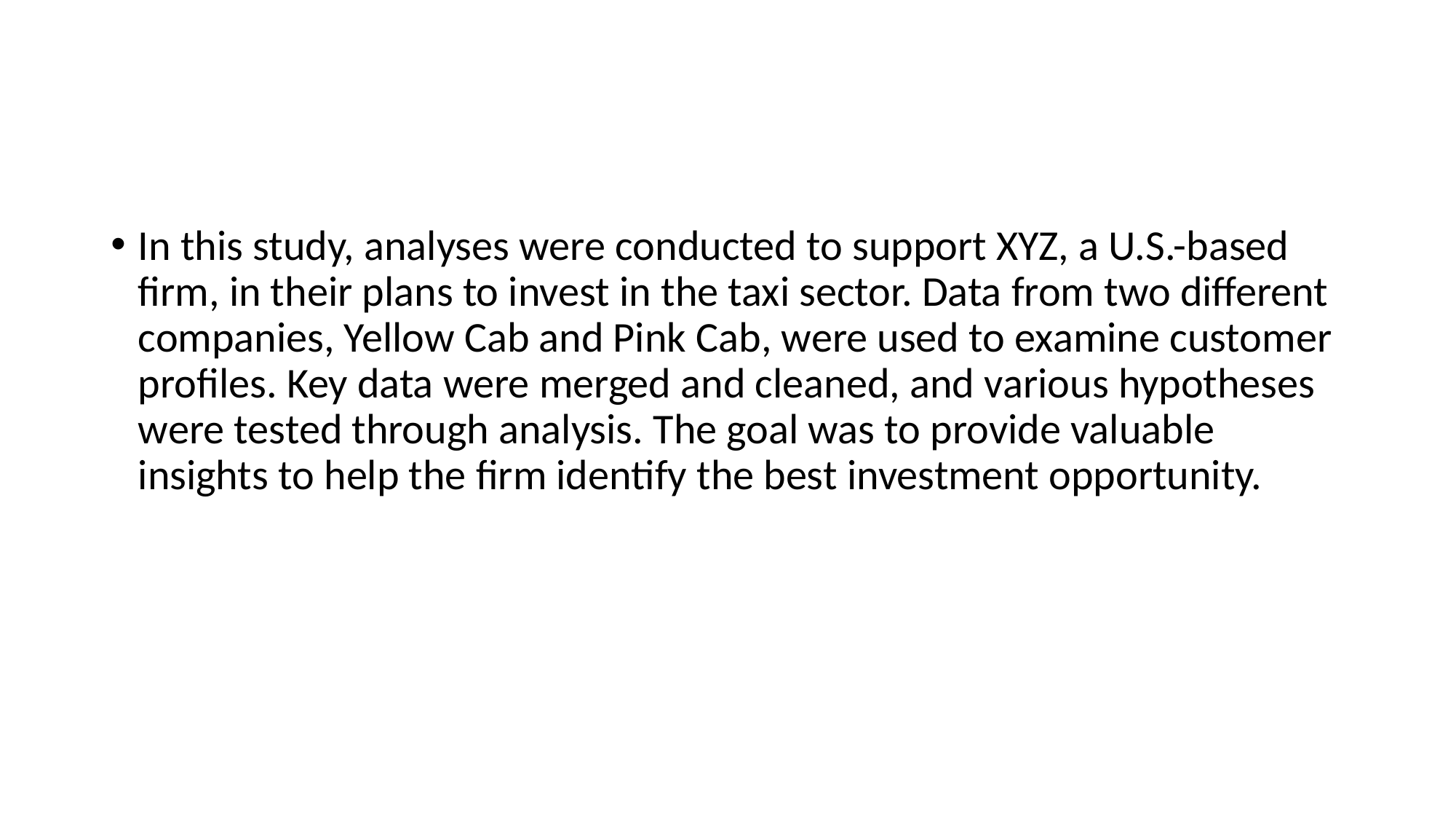

#
In this study, analyses were conducted to support XYZ, a U.S.-based firm, in their plans to invest in the taxi sector. Data from two different companies, Yellow Cab and Pink Cab, were used to examine customer profiles. Key data were merged and cleaned, and various hypotheses were tested through analysis. The goal was to provide valuable insights to help the firm identify the best investment opportunity.